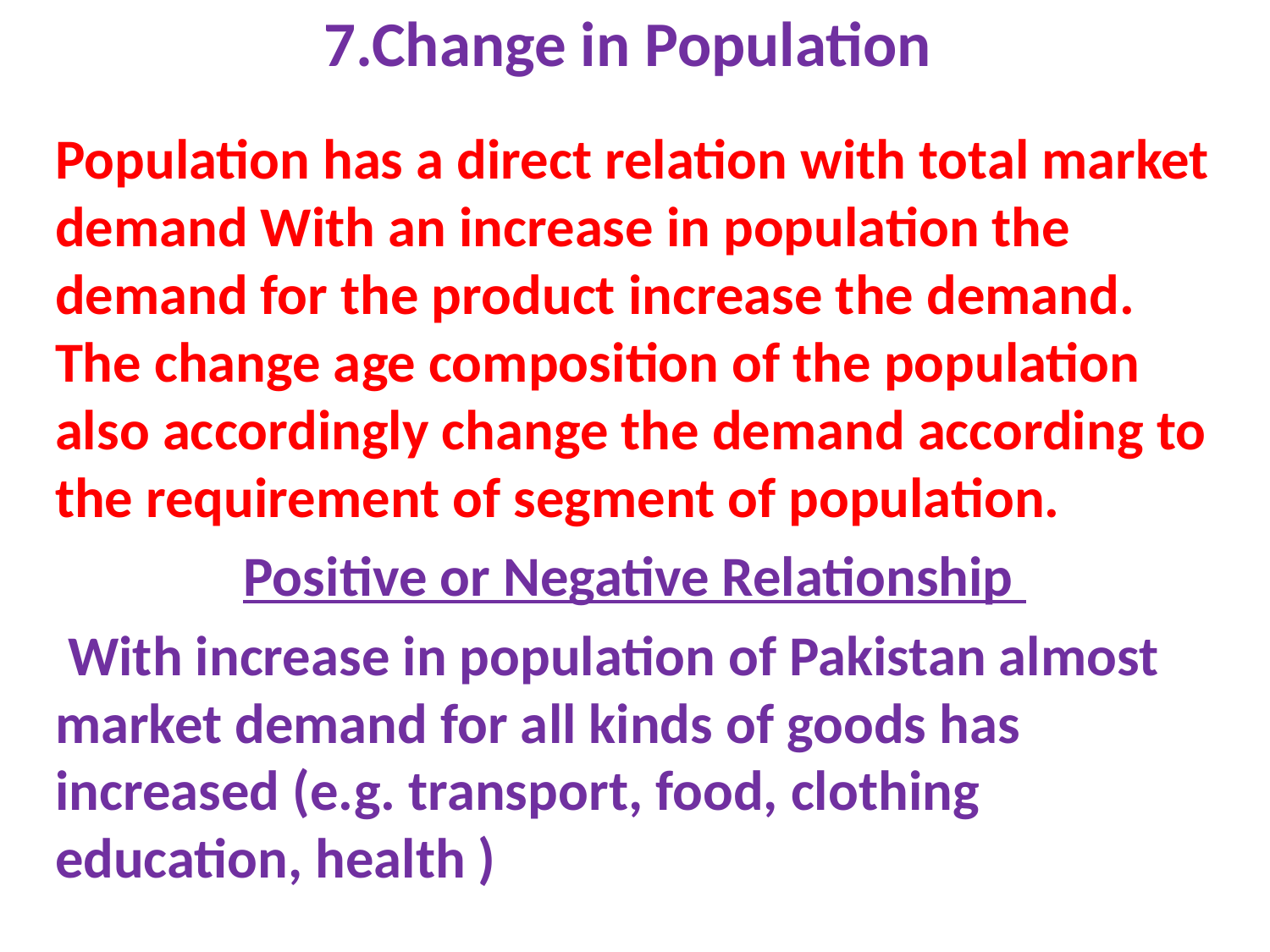

# 7.Change in Population
Population has a direct relation with total market demand With an increase in population the demand for the product increase the demand. The change age composition of the population also accordingly change the demand according to the requirement of segment of population.
Positive or Negative Relationship
 With increase in population of Pakistan almost market demand for all kinds of goods has increased (e.g. transport, food, clothing education, health )